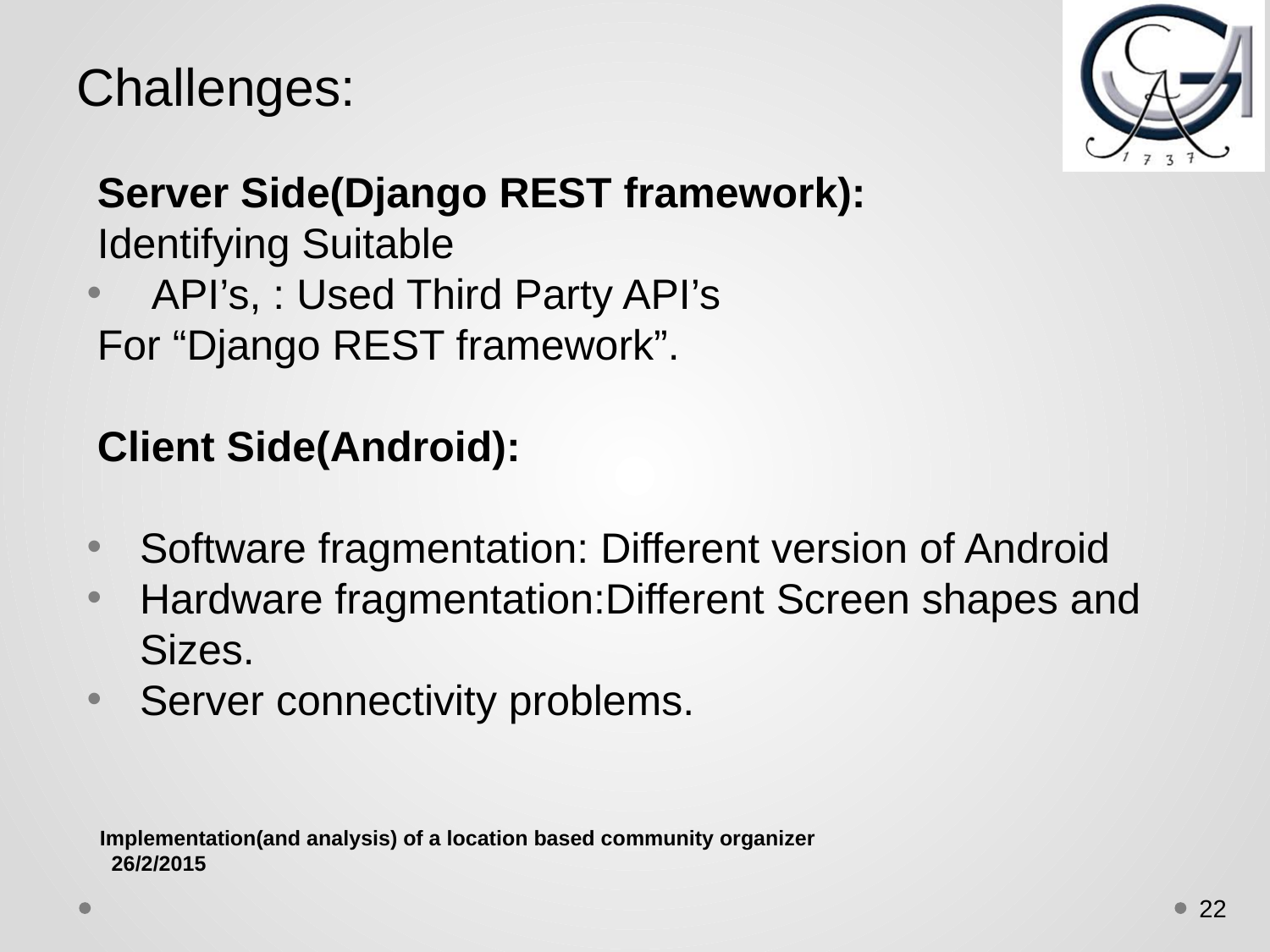

# Challenges:
Server Side(Django REST framework):
Identifying Suitable
 API’s, : Used Third Party API’s
For “Django REST framework”.

Client Side(Android):

Software fragmentation: Different version of Android
Hardware fragmentation:Different Screen shapes and Sizes.
Server connectivity problems.

    Implementation(and analysis) of a location based community organizer                                                                      26/2/2015

22